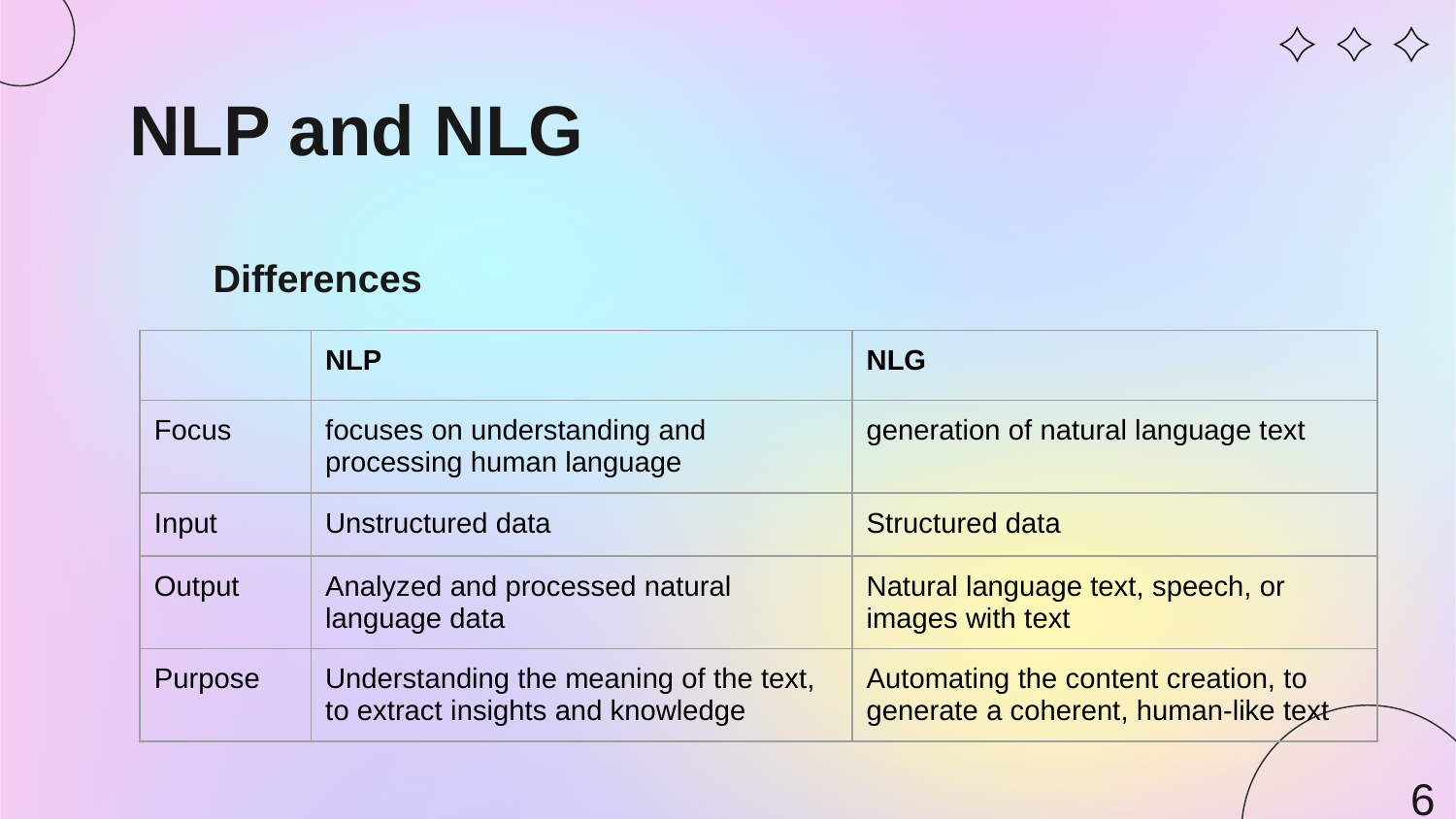

# NLP and NLG
 	Differences

|  | NLP | NLG |
| --- | --- | --- |
| Focus | focuses on understanding and processing human language | generation of natural language text |
| Input | Unstructured data | Structured data |
| Output | Analyzed and processed natural language data | Natural language text, speech, or images with text |
| Purpose | Understanding the meaning of the text, to extract insights and knowledge | Automating the content creation, to generate a coherent, human-like text |
6